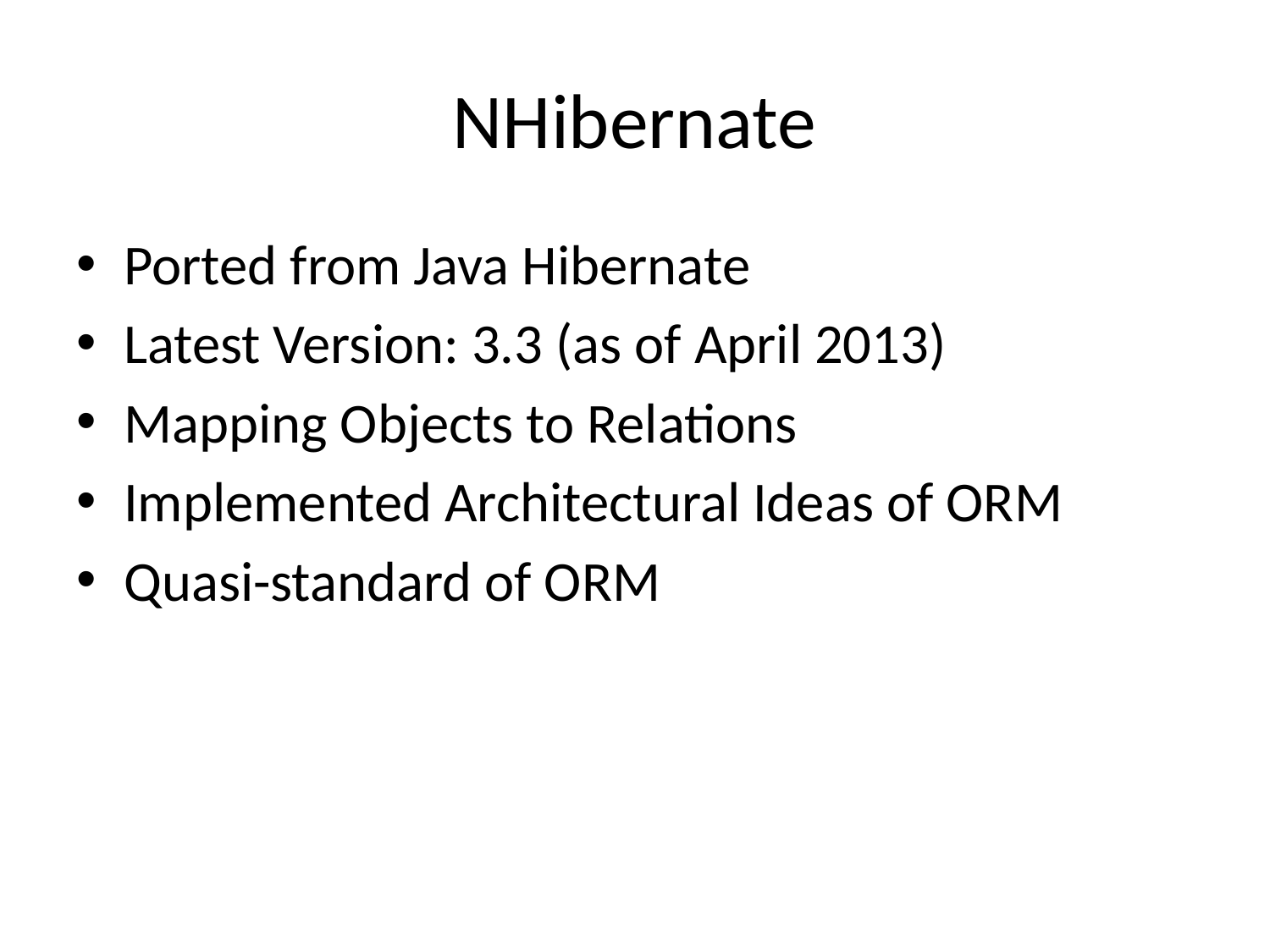

# NHibernate
Ported from Java Hibernate
Latest Version: 3.3 (as of April 2013)
Mapping Objects to Relations
Implemented Architectural Ideas of ORM
Quasi-standard of ORM